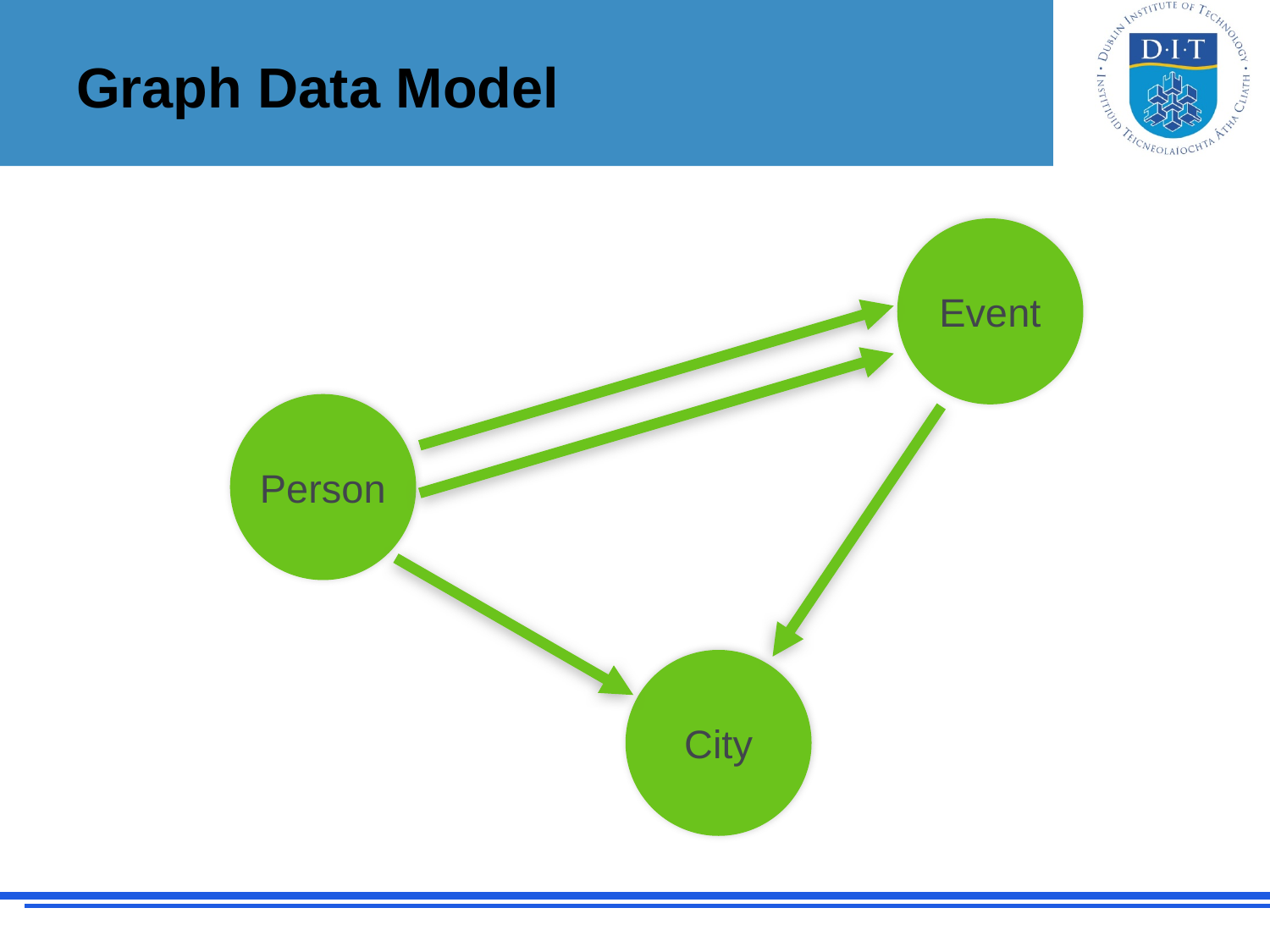

# Graph Data Model
Event

Person

City